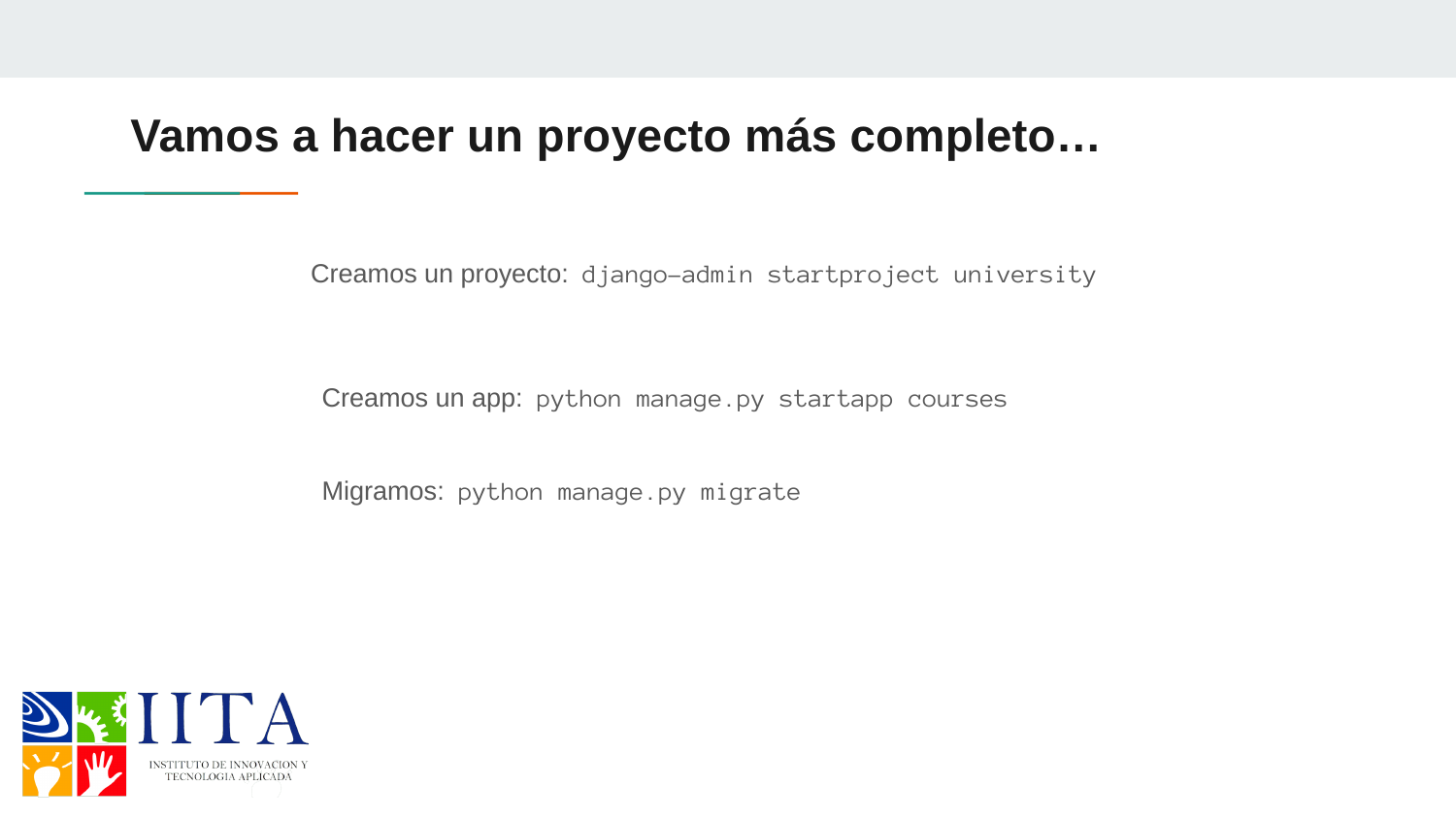

# Vamos a hacer un proyecto más completo…
Creamos un proyecto: django-admin startproject university
Creamos un app: python manage.py startapp courses
Migramos: python manage.py migrate